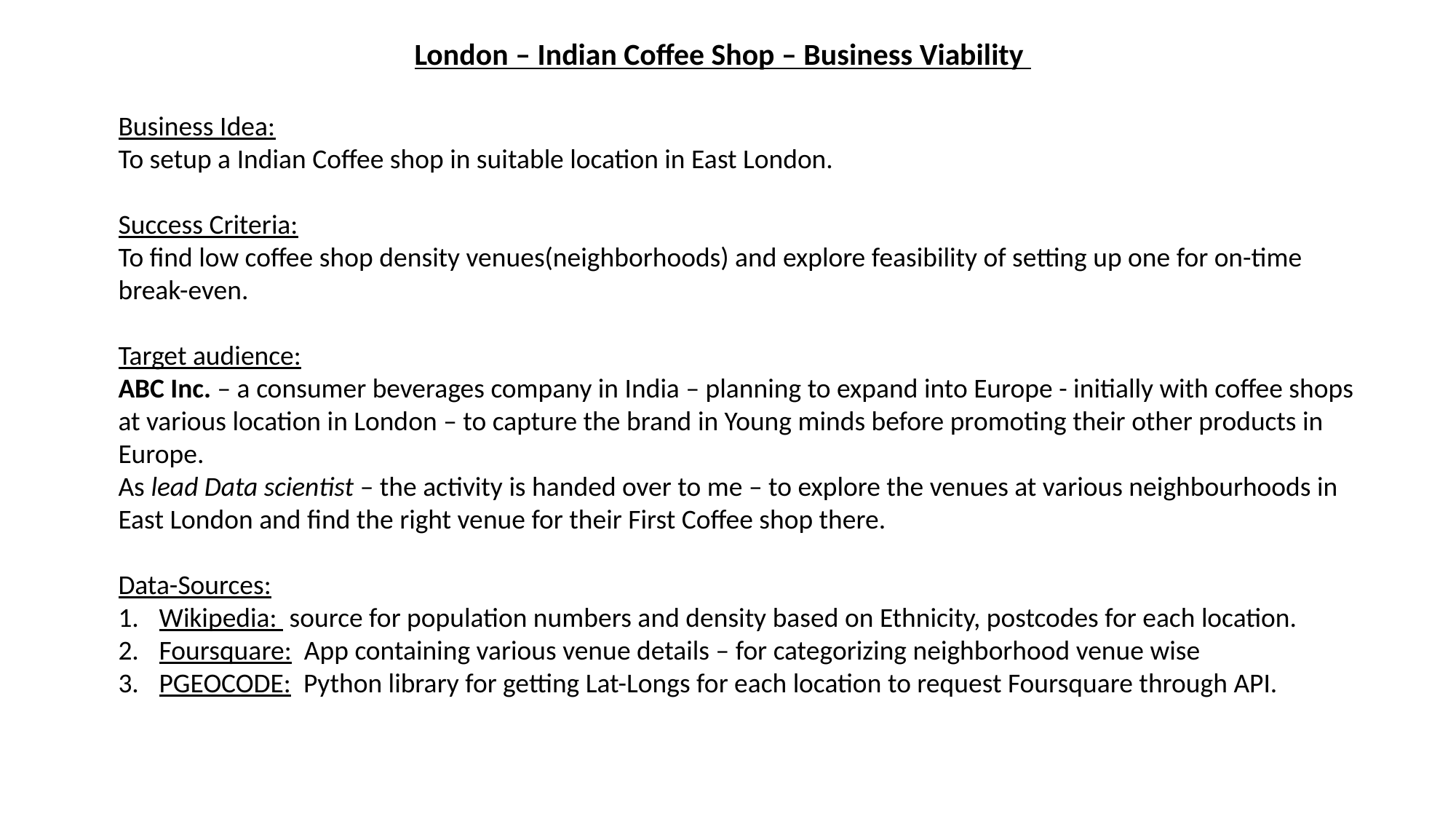

London – Indian Coffee Shop – Business Viability
Business Idea:
To setup a Indian Coffee shop in suitable location in East London.

Success Criteria:
To find low coffee shop density venues(neighborhoods) and explore feasibility of setting up one for on-time break-even.

Target audience:
ABC Inc. – a consumer beverages company in India – planning to expand into Europe - initially with coffee shops at various location in London – to capture the brand in Young minds before promoting their other products in Europe.
As lead Data scientist – the activity is handed over to me – to explore the venues at various neighbourhoods in East London and find the right venue for their First Coffee shop there.

Data-Sources:
Wikipedia:  source for population numbers and density based on Ethnicity, postcodes for each location.
Foursquare:  App containing various venue details – for categorizing neighborhood venue wise
PGEOCODE:  Python library for getting Lat-Longs for each location to request Foursquare through API.